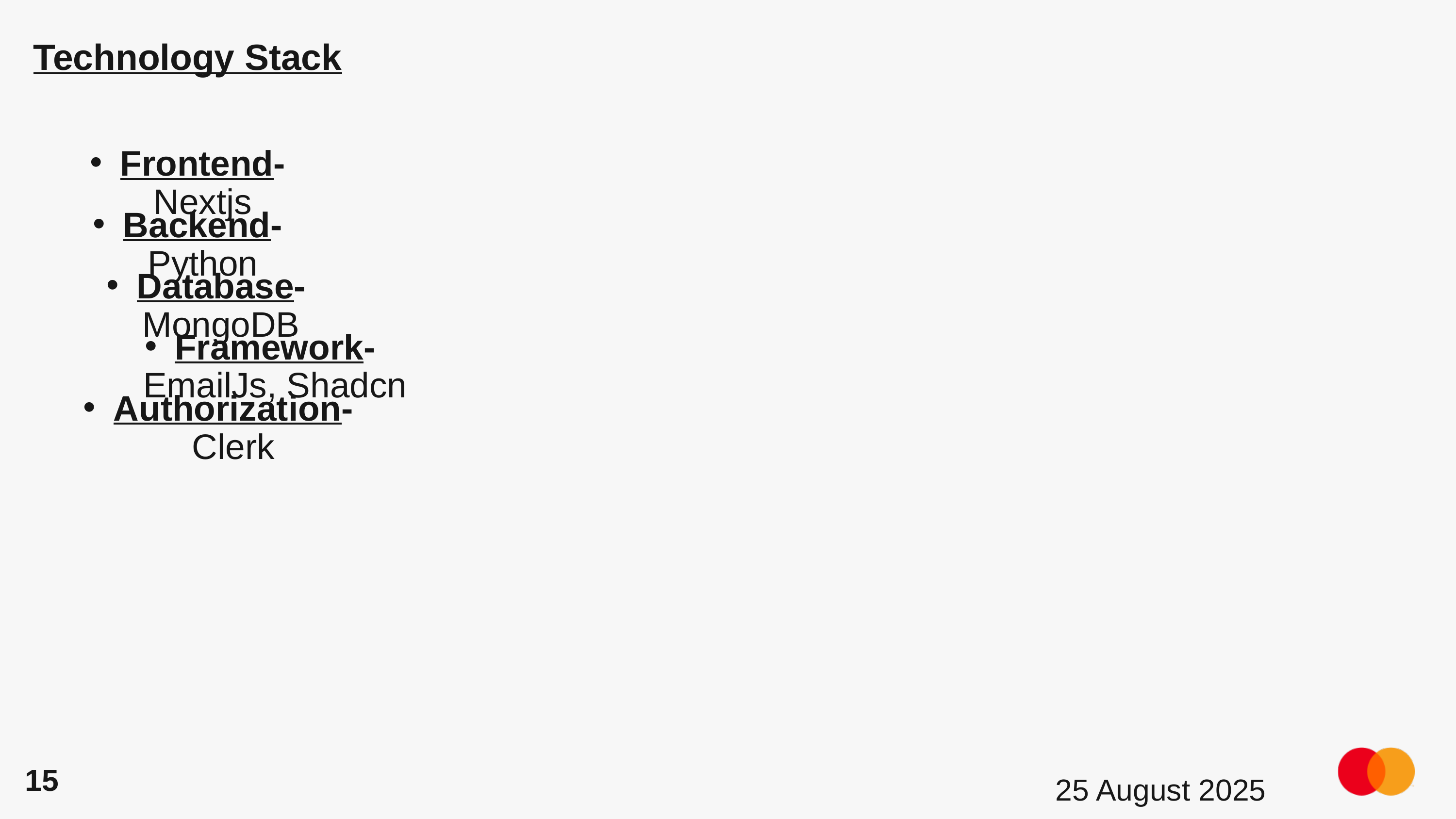

Technology Stack
Frontend-Nextjs
Backend-Python
Database-MongoDB
Framework- EmailJs, Shadcn
Authorization- Clerk

15

25 August 2025